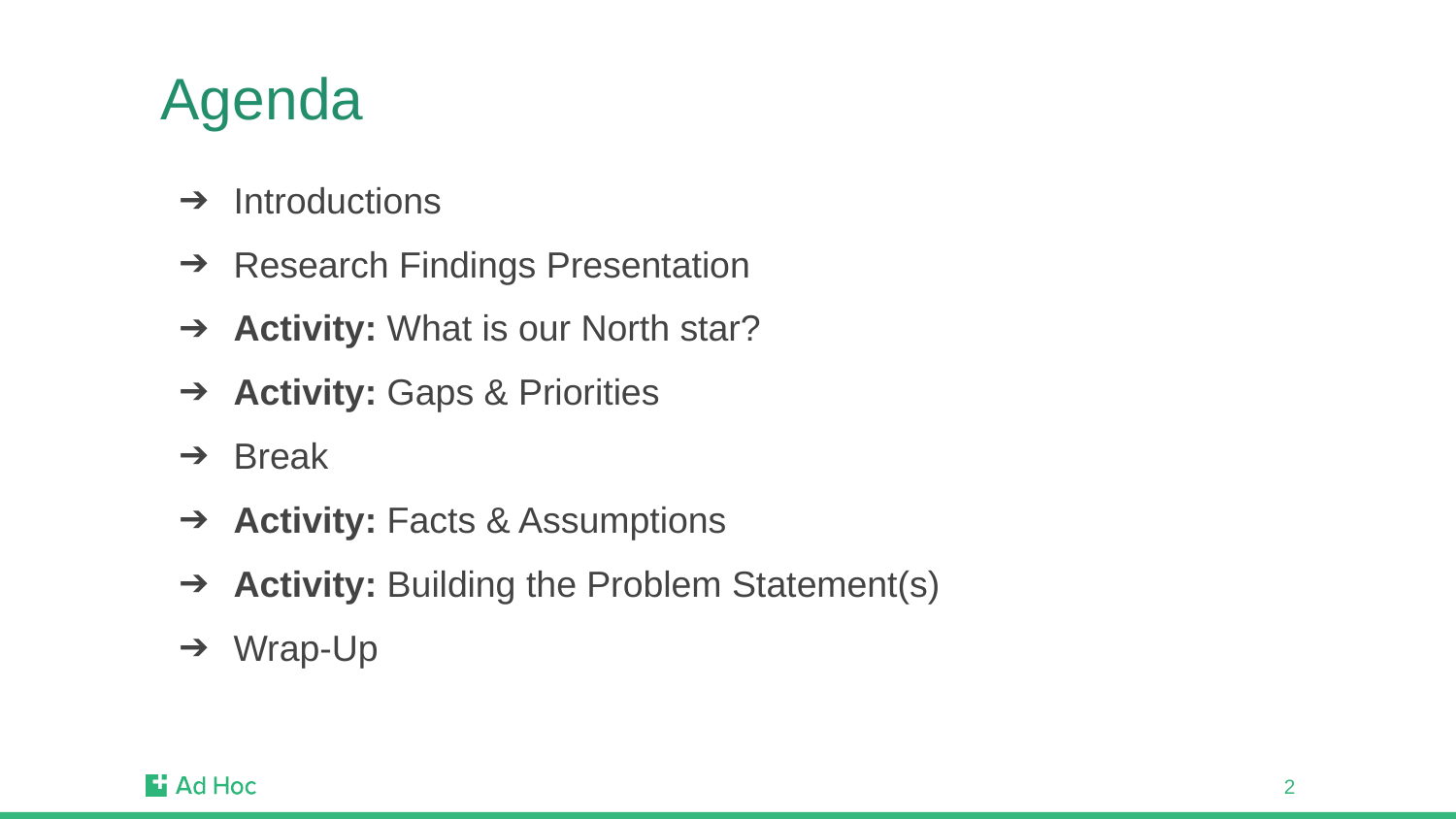

# Agenda
Introductions
Research Findings Presentation
Activity: What is our North star?
Activity: Gaps & Priorities
Break
Activity: Facts & Assumptions
Activity: Building the Problem Statement(s)
Wrap-Up

2